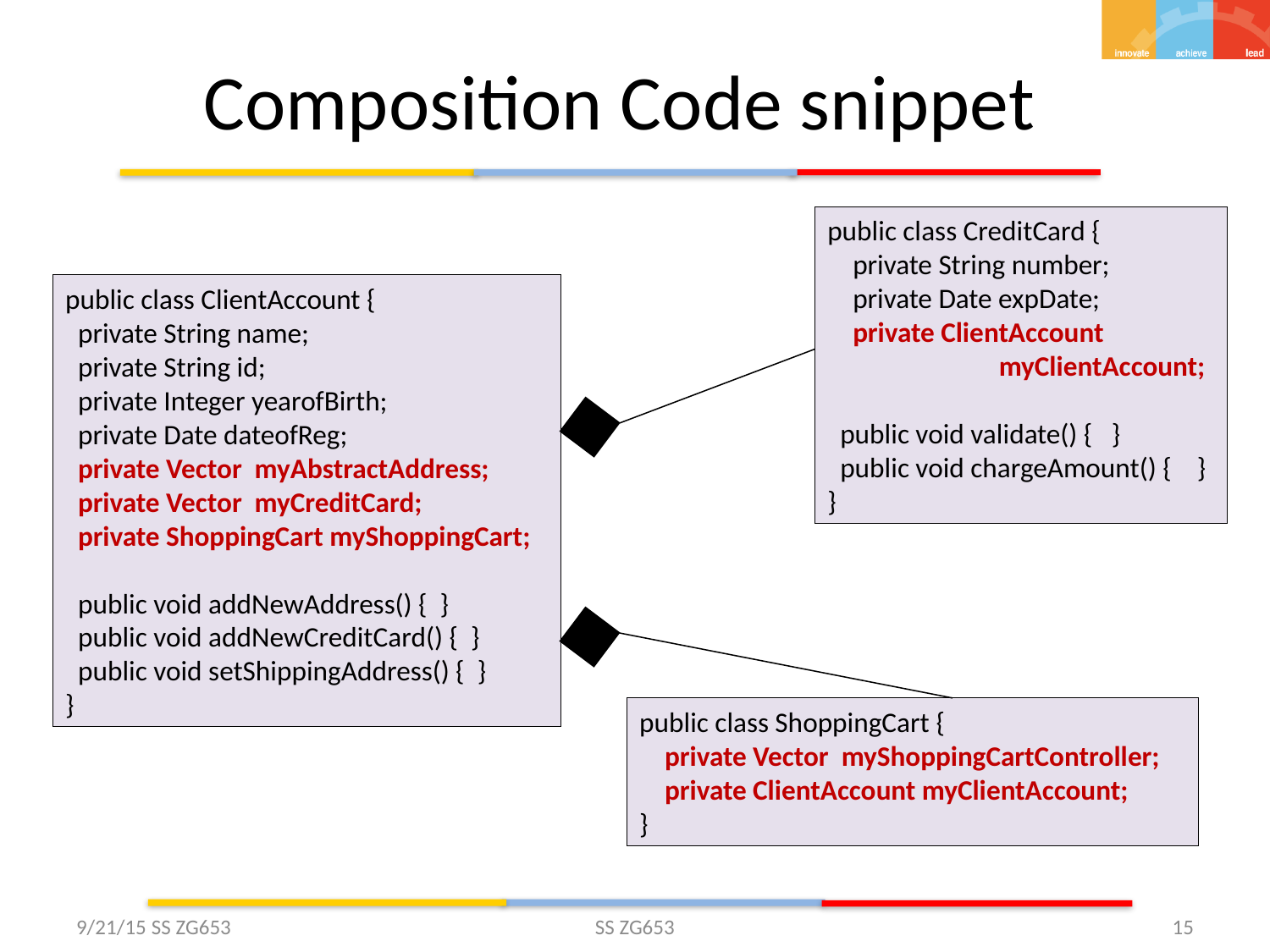

# Composition Code snippet
public class CreditCard {
    private String number;
    private Date expDate;
    private ClientAccount
                           myClientAccount;

  public void validate() {   }
  public void chargeAmount() {    }
}
public class ClientAccount {
  private String name;
  private String id;
  private Integer yearofBirth;
  private Date dateofReg;
  private Vector  myAbstractAddress;
  private Vector  myCreditCard;
  private ShoppingCart myShoppingCart;

  public void addNewAddress() {  }
  public void addNewCreditCard() {  }
  public void setShippingAddress() {  }
}

public class ShoppingCart {
    private Vector  myShoppingCartController;
    private ClientAccount myClientAccount;
}
SS ZG653
9/21/15
15